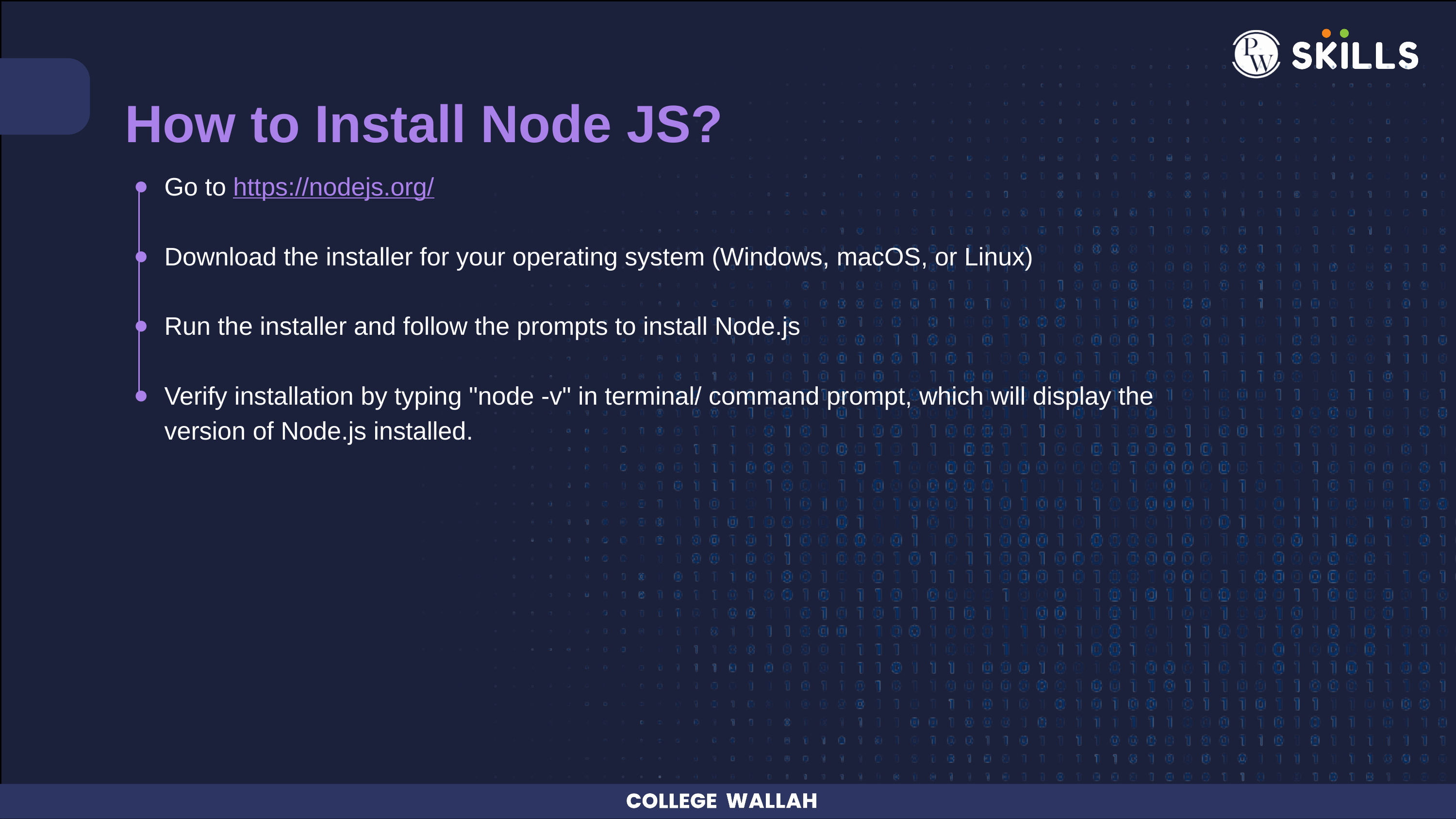

How to Install Node JS?
Go to https://nodejs.org/

Download the installer for your operating system (Windows, macOS, or Linux)

Run the installer and follow the prompts to install Node.js

Verify installation by typing "node -v" in terminal/ command prompt, which will display the version of Node.js installed.